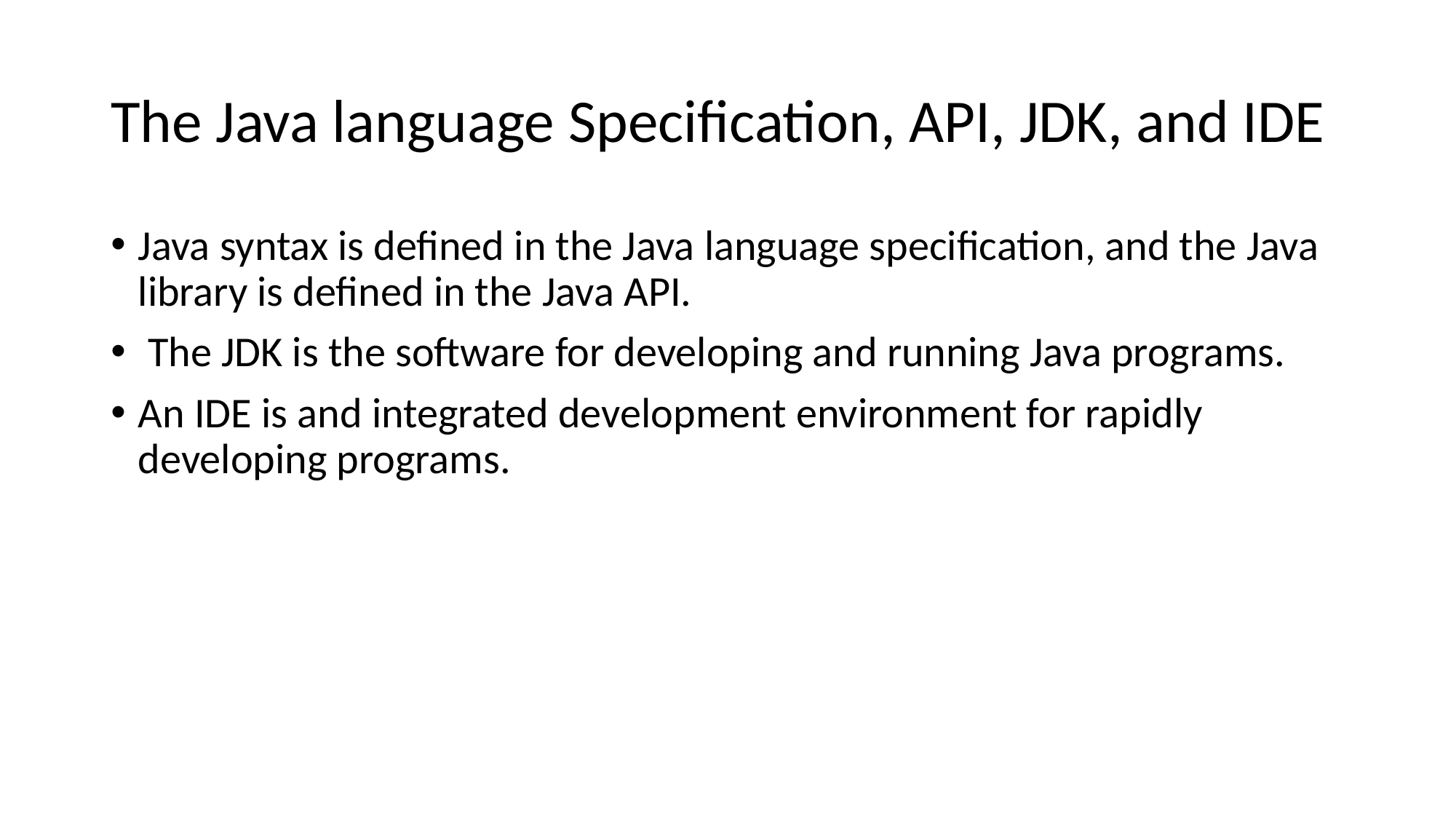

# The Java language Specification, API, JDK, and IDE
Java syntax is defined in the Java language specification, and the Java library is defined in the Java API.
 The JDK is the software for developing and running Java programs.
An IDE is and integrated development environment for rapidly developing programs.